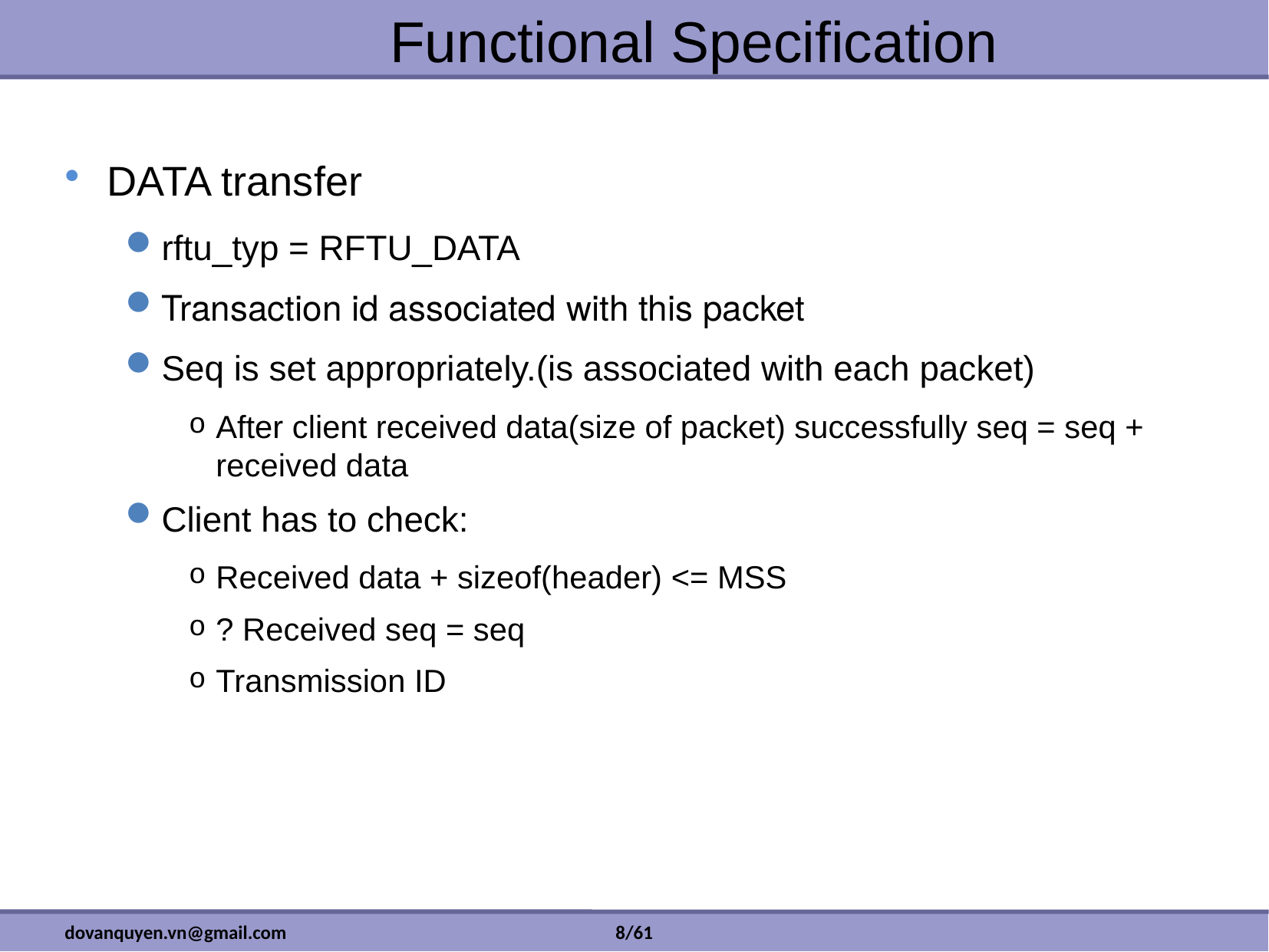

# Functional Specification
DATA transfer
rftu_typ = RFTU_DATA
Transaction id associated with this packet
Seq is set appropriately.(is associated with each packet)
After client received data(size of packet) successfully seq = seq + received data
Client has to check:
Received data + sizeof(header) <= MSS
? Received seq = seq
Transmission ID